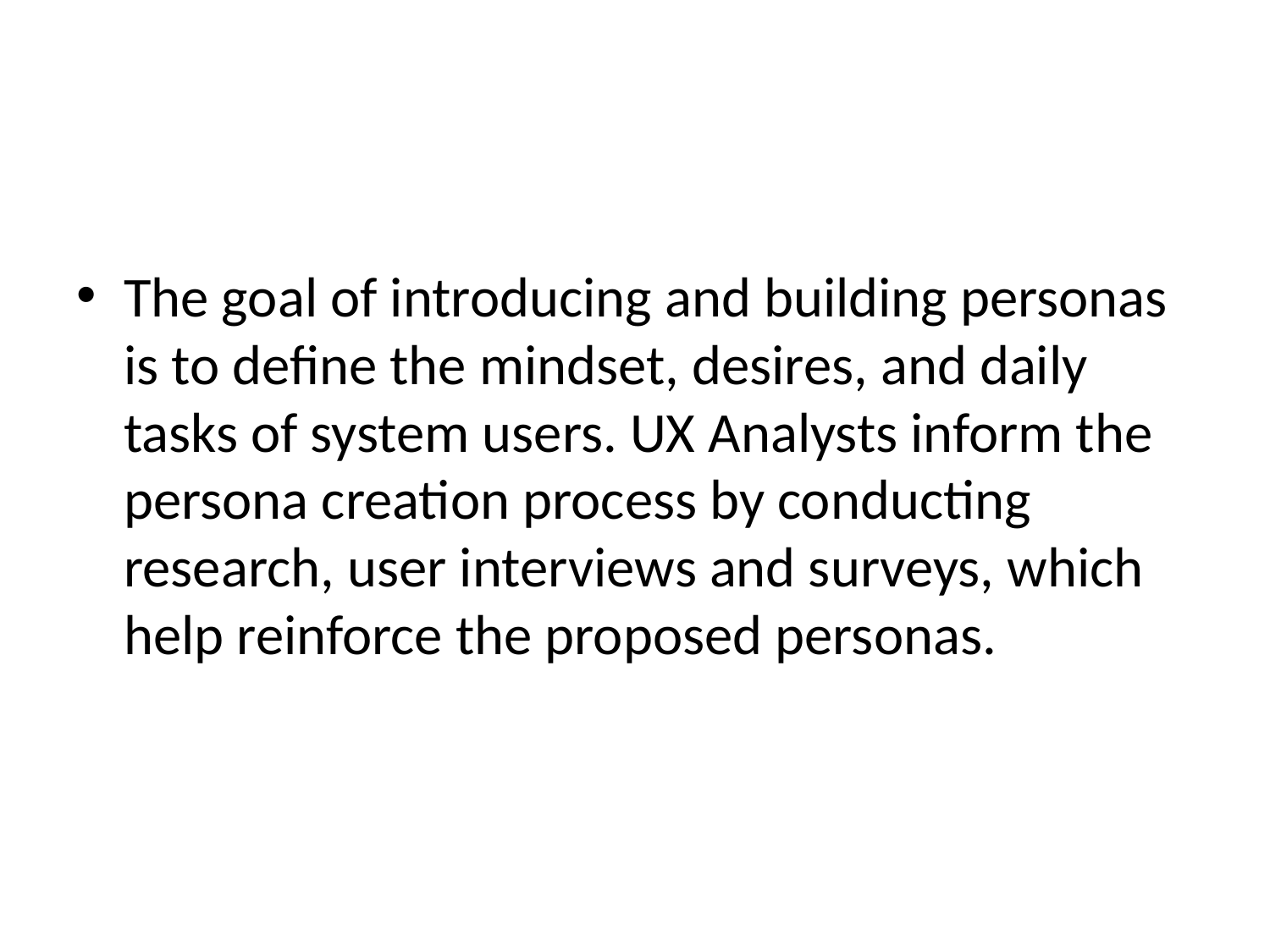

#
The goal of introducing and building personas is to define the mindset, desires, and daily tasks of system users. UX Analysts inform the persona creation process by conducting research, user interviews and surveys, which help reinforce the proposed personas.